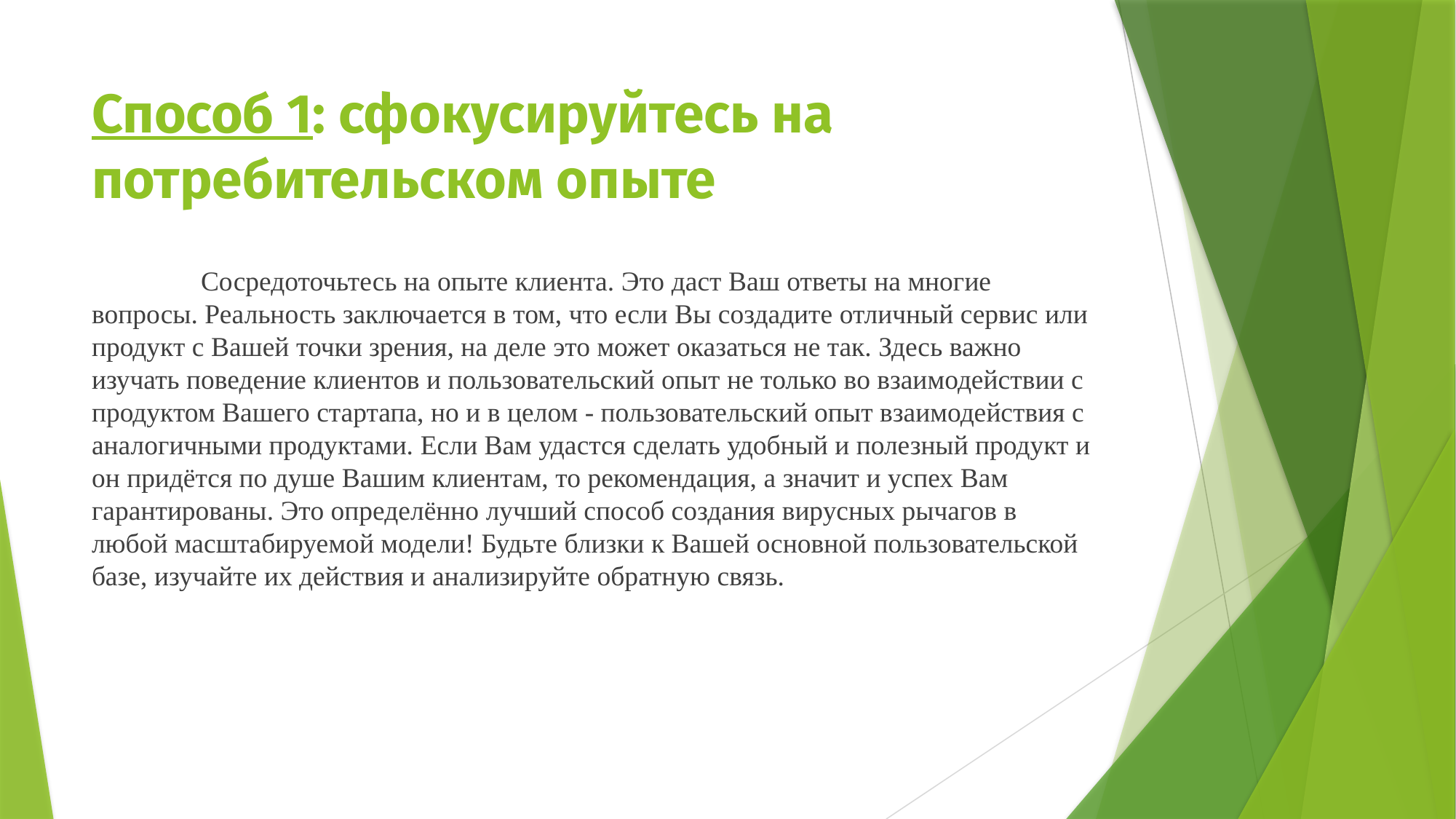

# Способ 1: сфокусируйтесь на потребительском опыте
	Сосредоточьтесь на опыте клиента. Это даст Ваш ответы на многие вопросы. Реальность заключается в том, что если Вы создадите отличный сервис или продукт с Вашей точки зрения, на деле это может оказаться не так. Здесь важно изучать поведение клиентов и пользовательский опыт не только во взаимодействии с продуктом Вашего стартапа, но и в целом - пользовательский опыт взаимодействия с аналогичными продуктами. Если Вам удастся сделать удобный и полезный продукт и он придётся по душе Вашим клиентам, то рекомендация, а значит и успех Вам гарантированы. Это определённо лучший способ создания вирусных рычагов в любой масштабируемой модели! Будьте близки к Вашей основной пользовательской базе, изучайте их действия и анализируйте обратную связь.